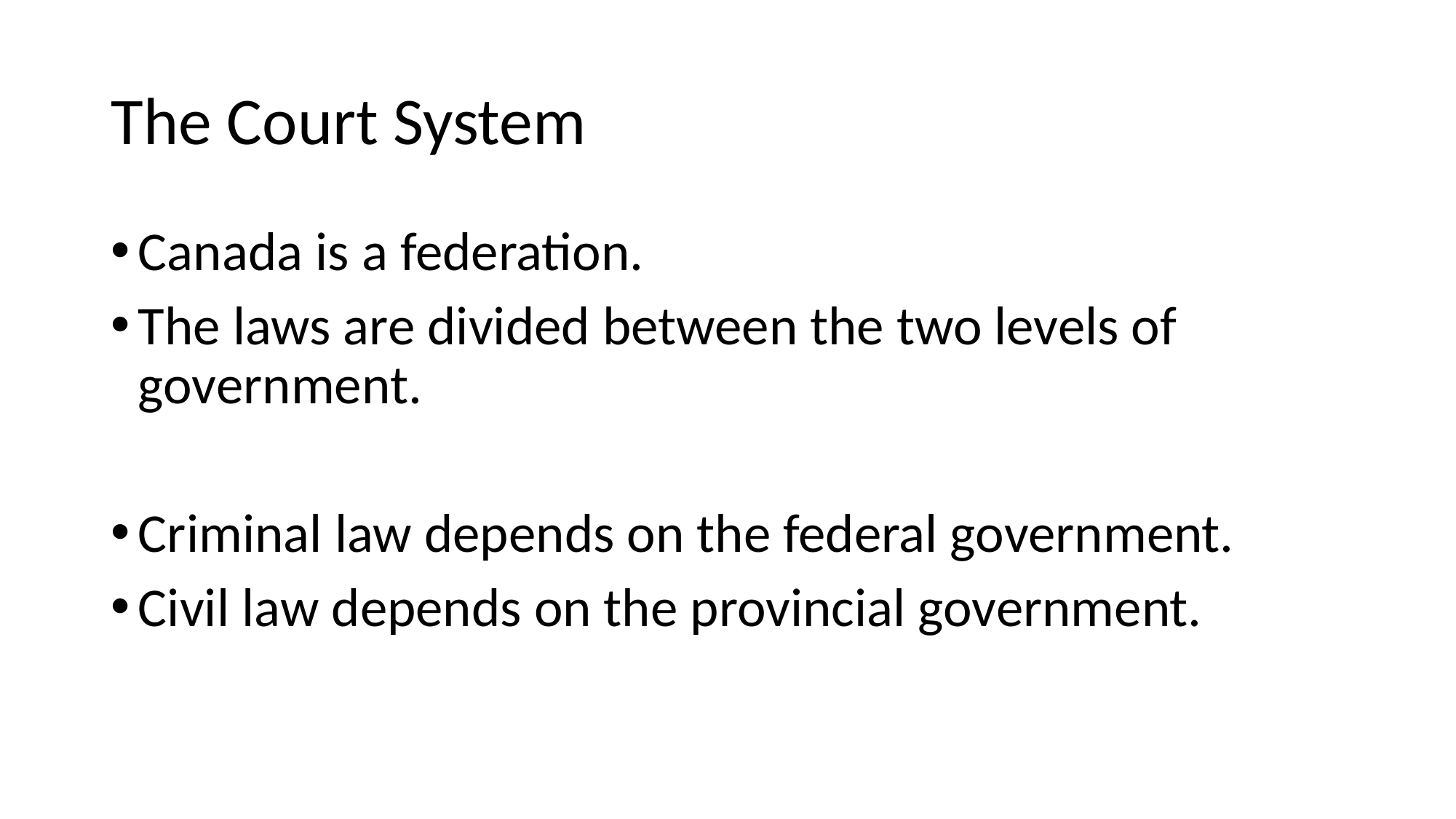

# The Court System
Canada is a federation.
The laws are divided between the two levels of government.

Criminal law depends on the federal government.
Civil law depends on the provincial government.